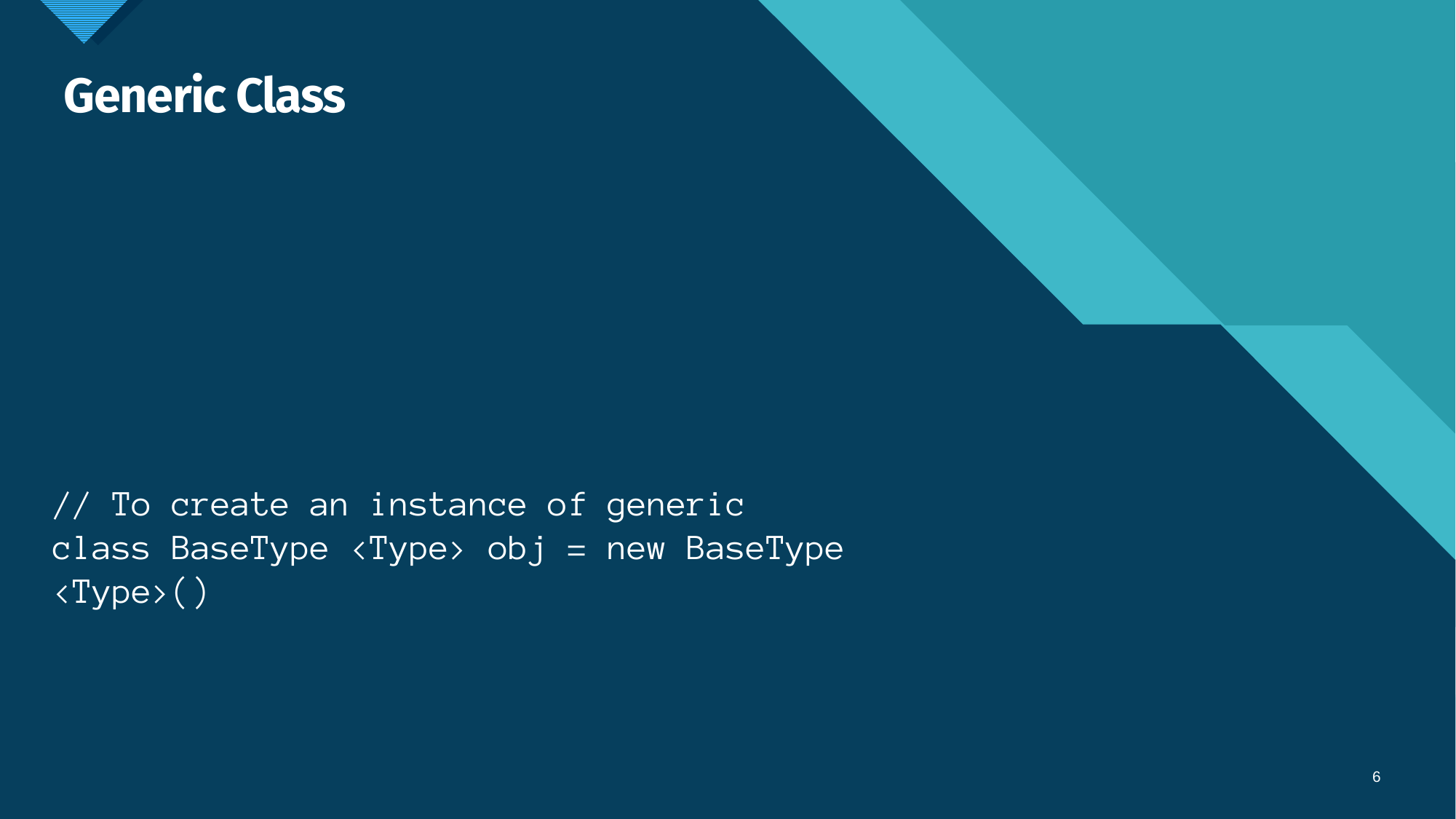

# Generic Class

// To create an instance of generic
class BaseType <Type> obj = new BaseType <Type>()

6